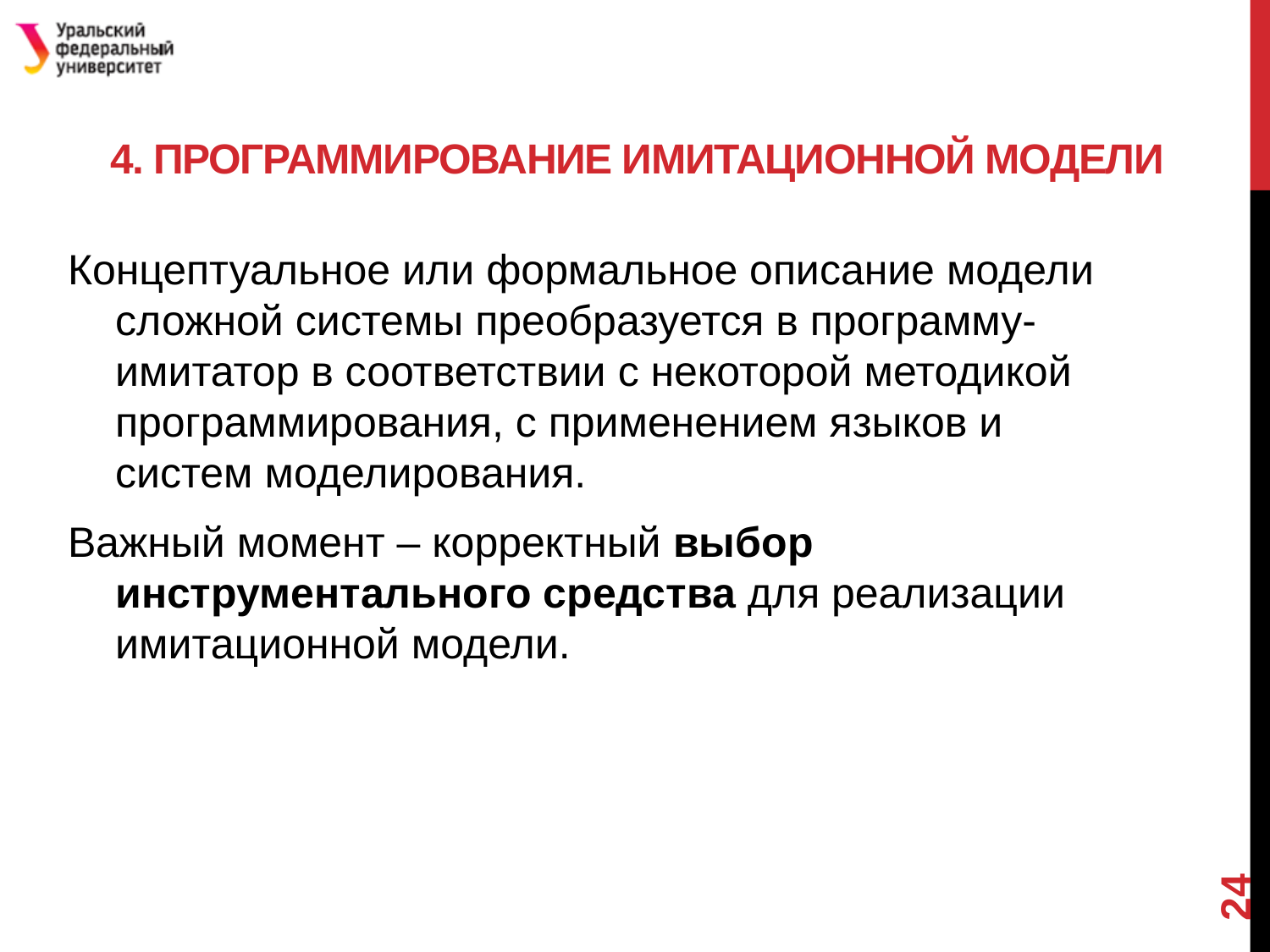

# 4. Программирование имитационной модели
Концептуальное или формальное описание модели сложной системы преобразуется в программу-имитатор в соответствии с некоторой методикой программирования, с применением языков и систем моделирования.
Важный момент – корректный выбор инструментального средства для реализации имитационной модели.
24